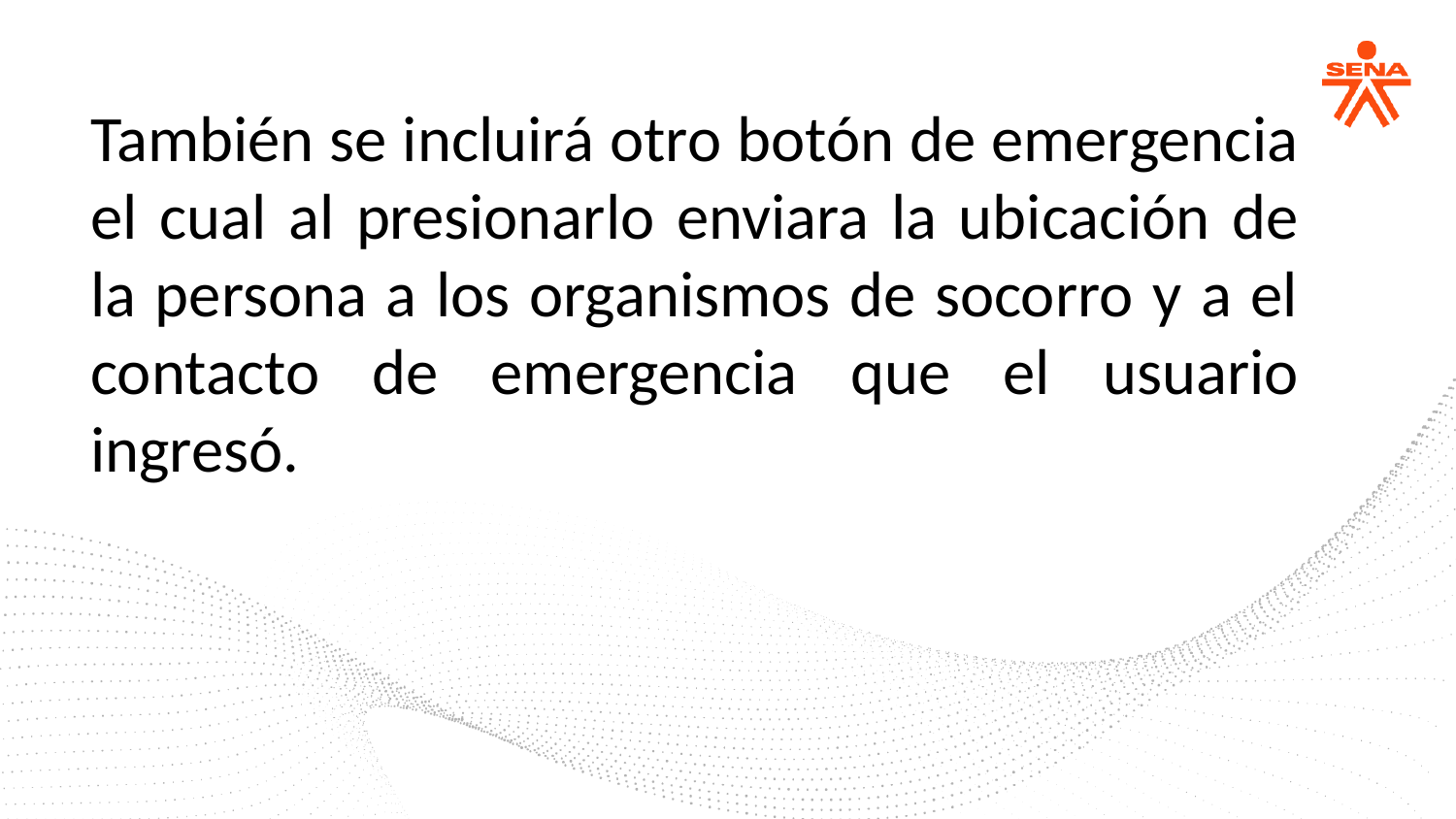

También se incluirá otro botón de emergencia el cual al presionarlo enviara la ubicación de la persona a los organismos de socorro y a el contacto de emergencia que el usuario ingresó.